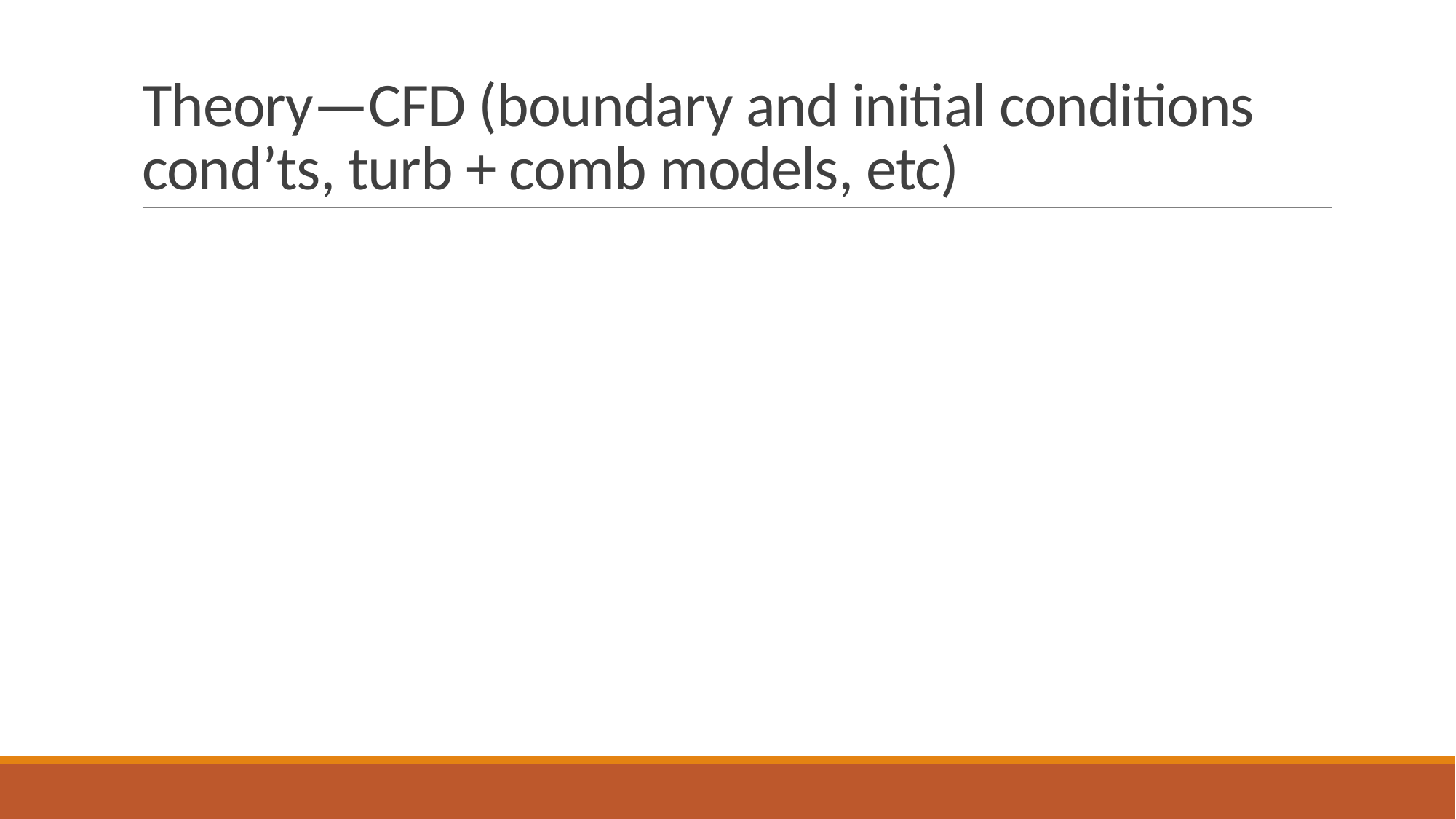

# Theory—CFD (boundary and initial conditions cond’ts, turb + comb models, etc)